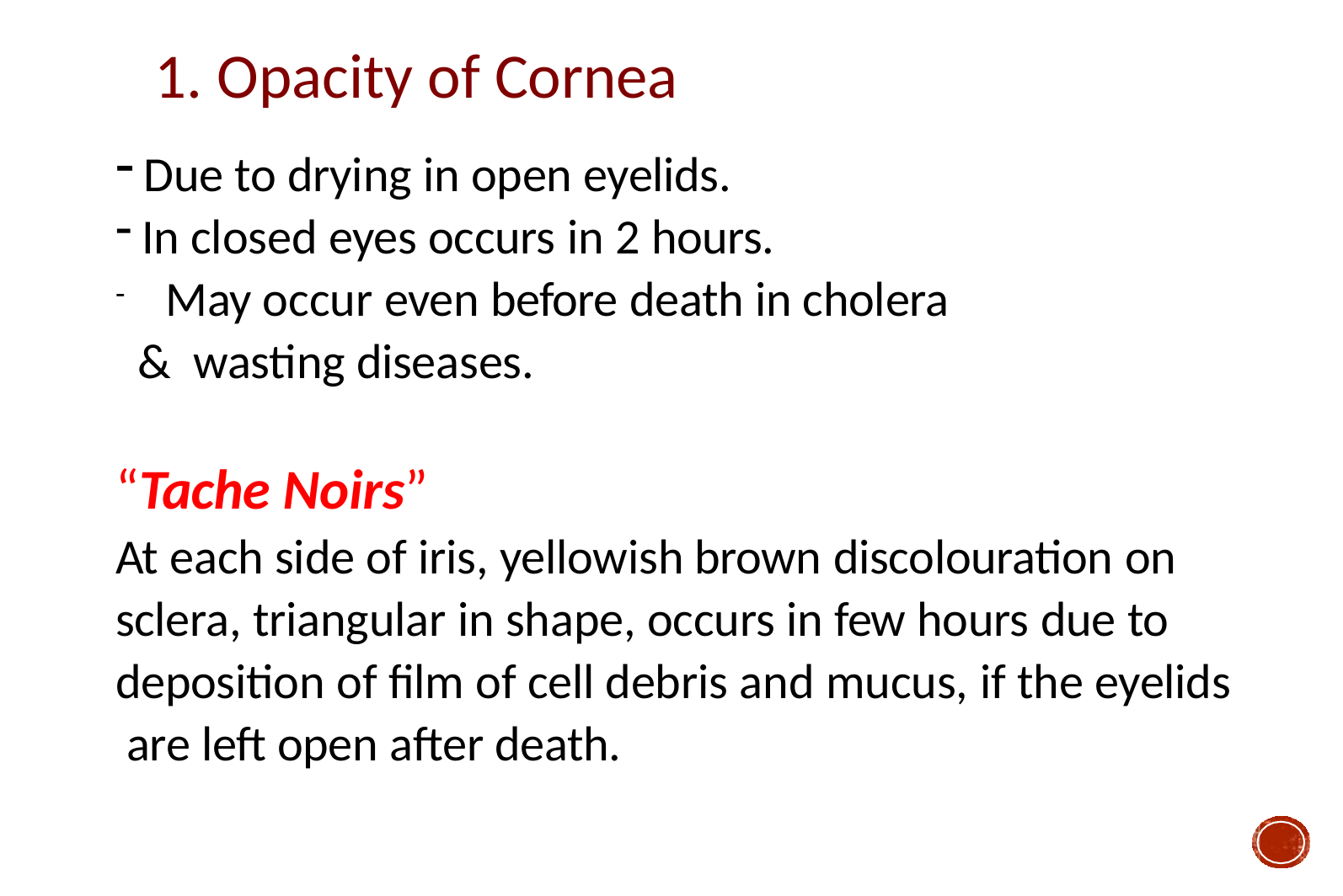

# 1. Opacity of Cornea
Due to drying in open eyelids.
In closed eyes occurs in 2 hours.
	May occur even before death in cholera &  wasting diseases.

“Tache Noirs”
At each side of iris, yellowish brown discolouration on  sclera, triangular in shape, occurs in few hours due to  deposition of film of cell debris and mucus, if the eyelids  are left open after death.